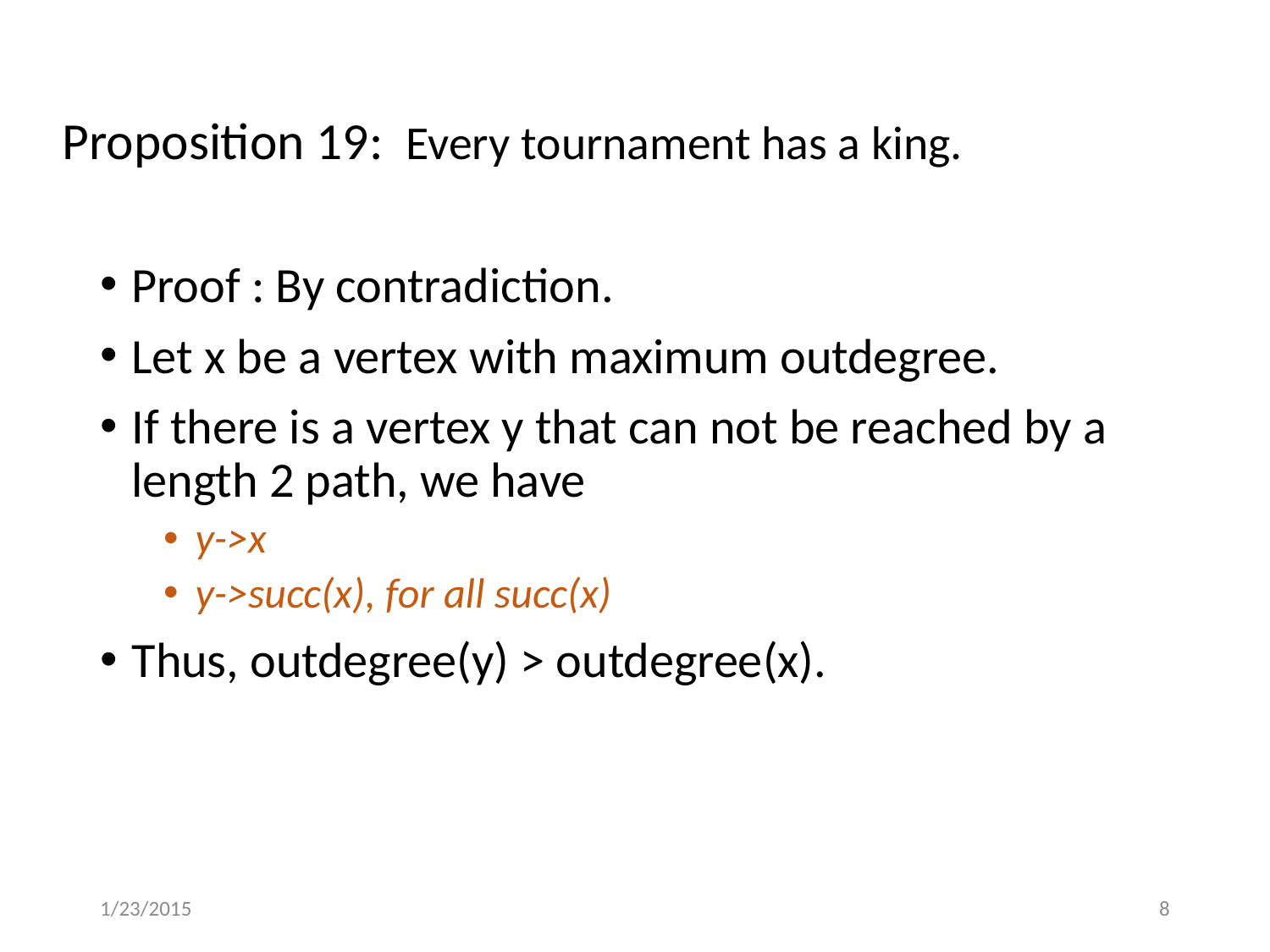

# Proposition 19:  Every tournament has a king.
Proof : By contradiction.
Let x be a vertex with maximum outdegree.
If there is a vertex y that can not be reached by a length 2 path, we have
y->x
y->succ(x), for all succ(x)
Thus, outdegree(y) > outdegree(x).

1/23/2015
8